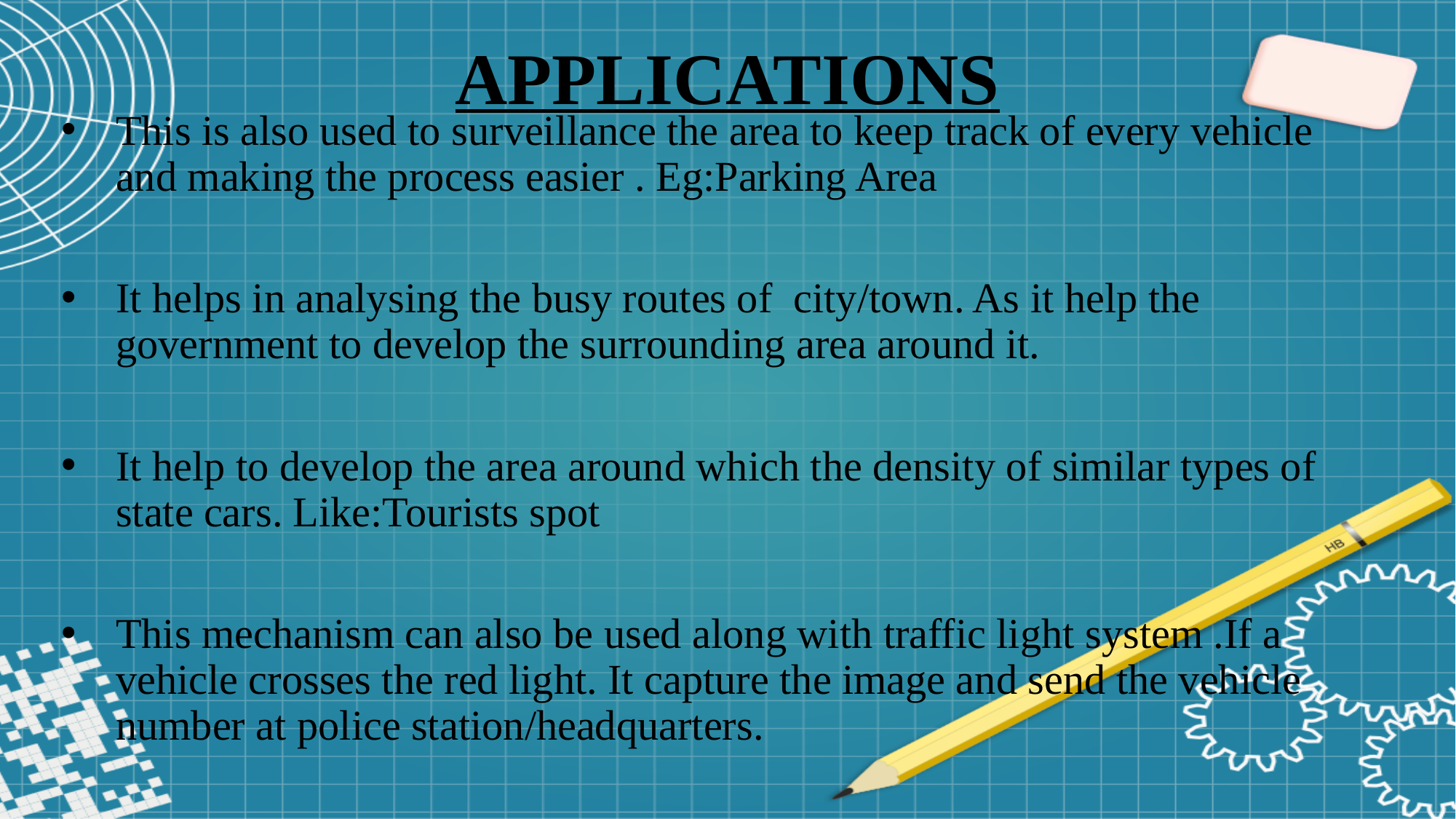

# APPLICATIONS

This is also used to surveillance the area to keep track of every vehicle and making the process easier . Eg:Parking Area

It helps in analysing the busy routes of  city/town. As it help the government to develop the surrounding area around it.

It help to develop the area around which the density of similar types of state cars. Like:Tourists spot

This mechanism can also be used along with traffic light system .If a vehicle crosses the red light. It capture the image and send the vehicle number at police station/headquarters.